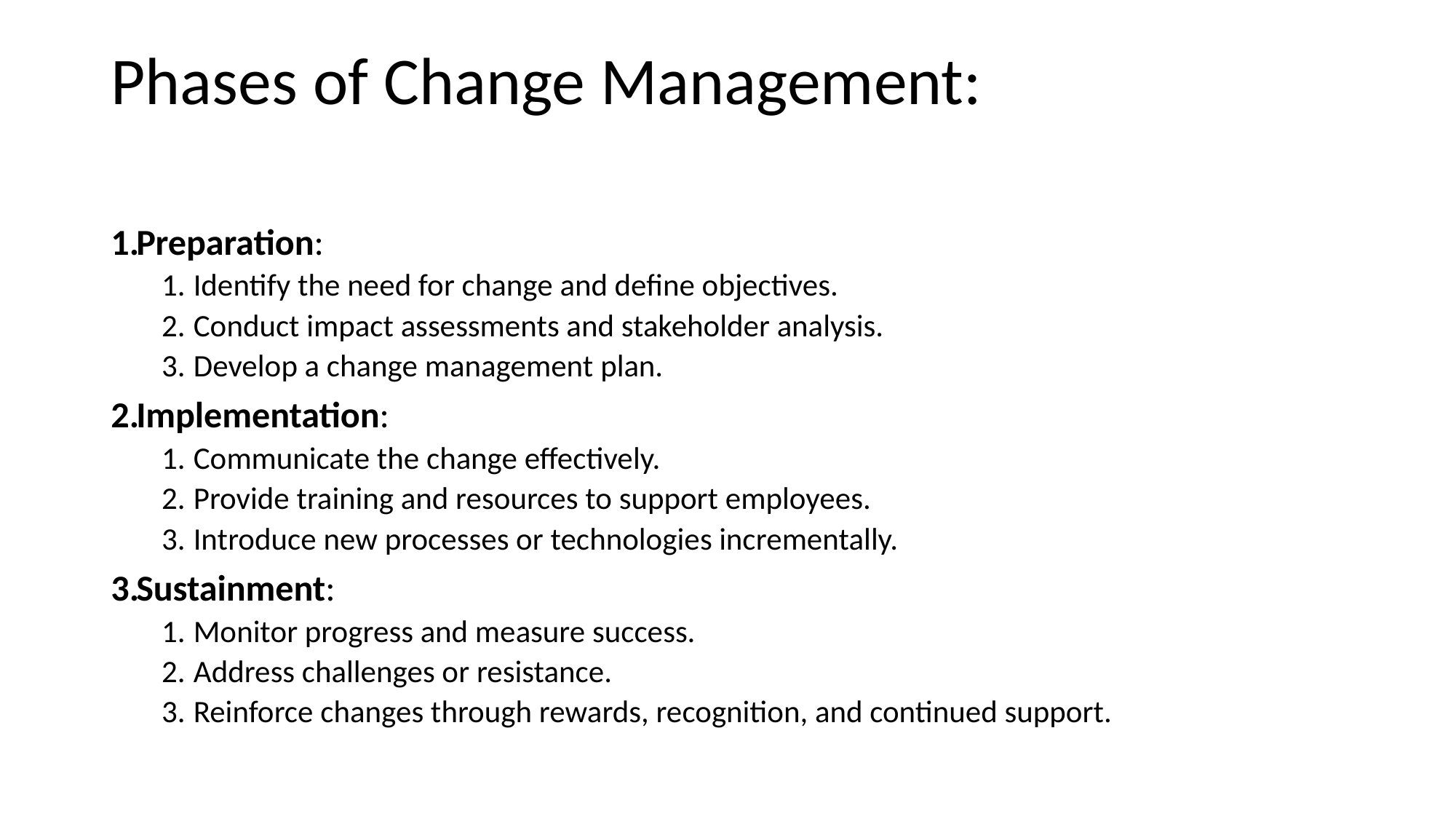

# Phases of Change Management:
Preparation:
Identify the need for change and define objectives.
Conduct impact assessments and stakeholder analysis.
Develop a change management plan.
Implementation:
Communicate the change effectively.
Provide training and resources to support employees.
Introduce new processes or technologies incrementally.
Sustainment:
Monitor progress and measure success.
Address challenges or resistance.
Reinforce changes through rewards, recognition, and continued support.